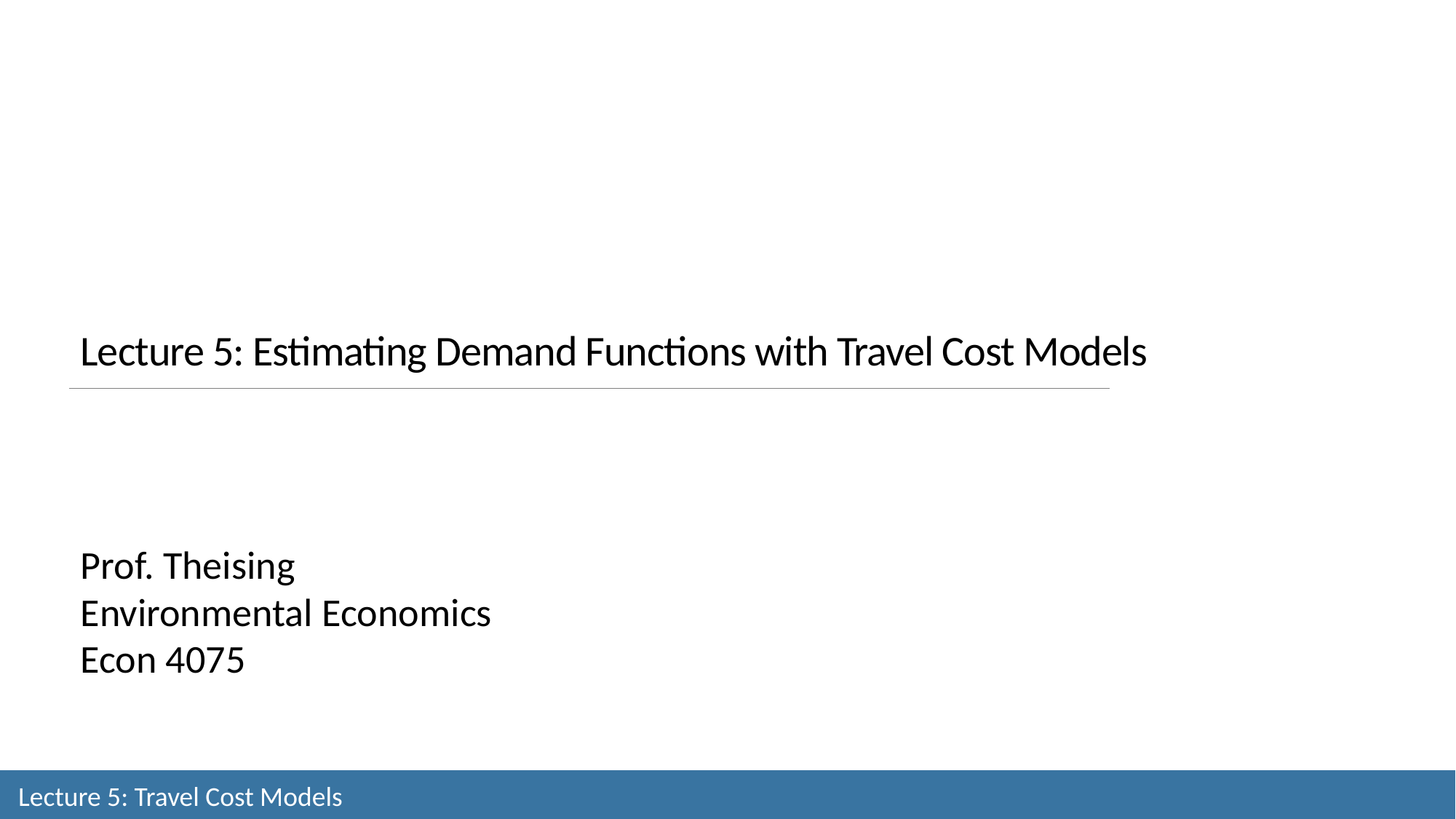

Lecture 5: Estimating Demand Functions with Travel Cost Models
Prof. Theising
Environmental Economics
Econ 4075